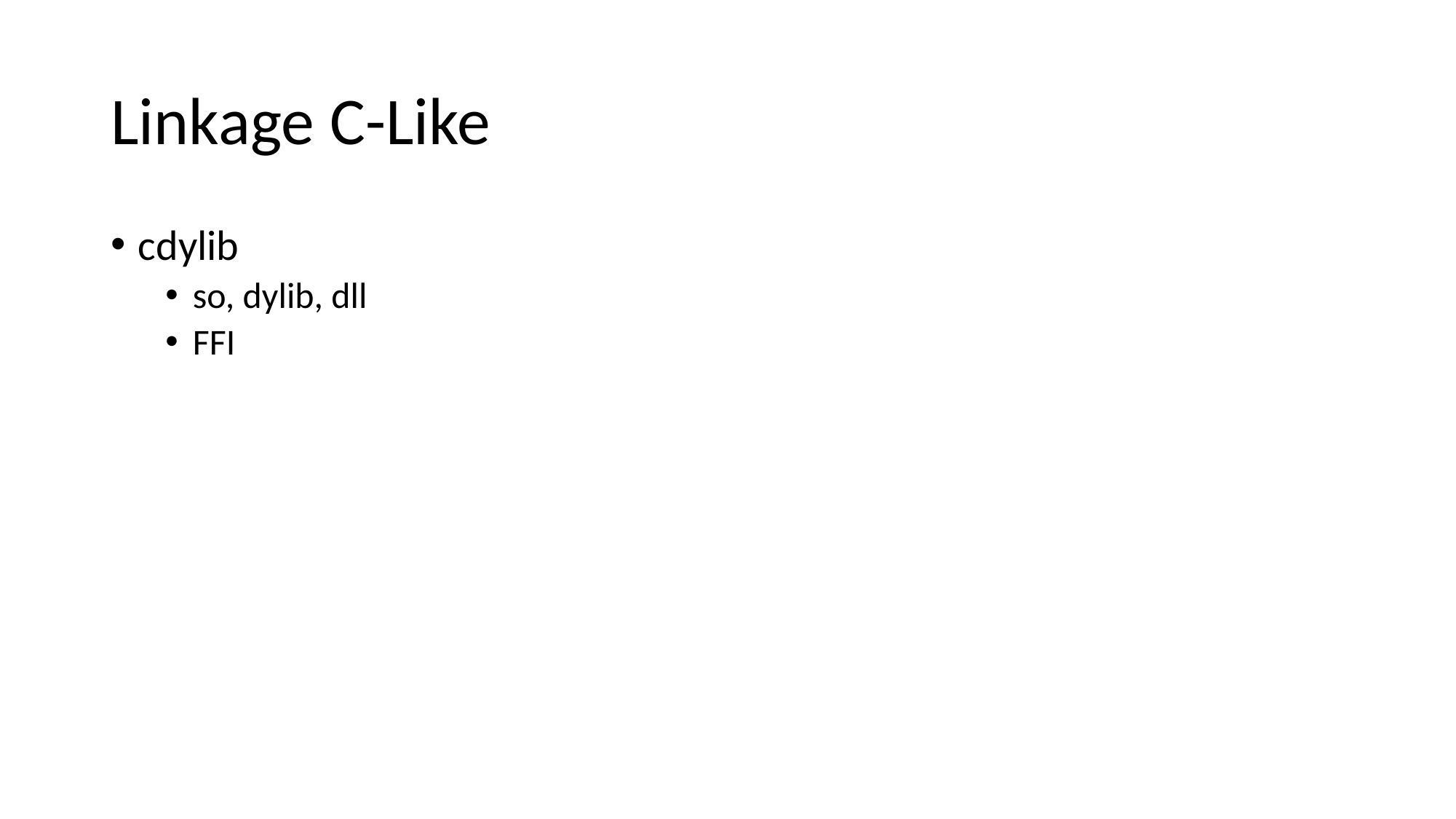

# Linkage C-Like
cdylib
so, dylib, dll
FFI